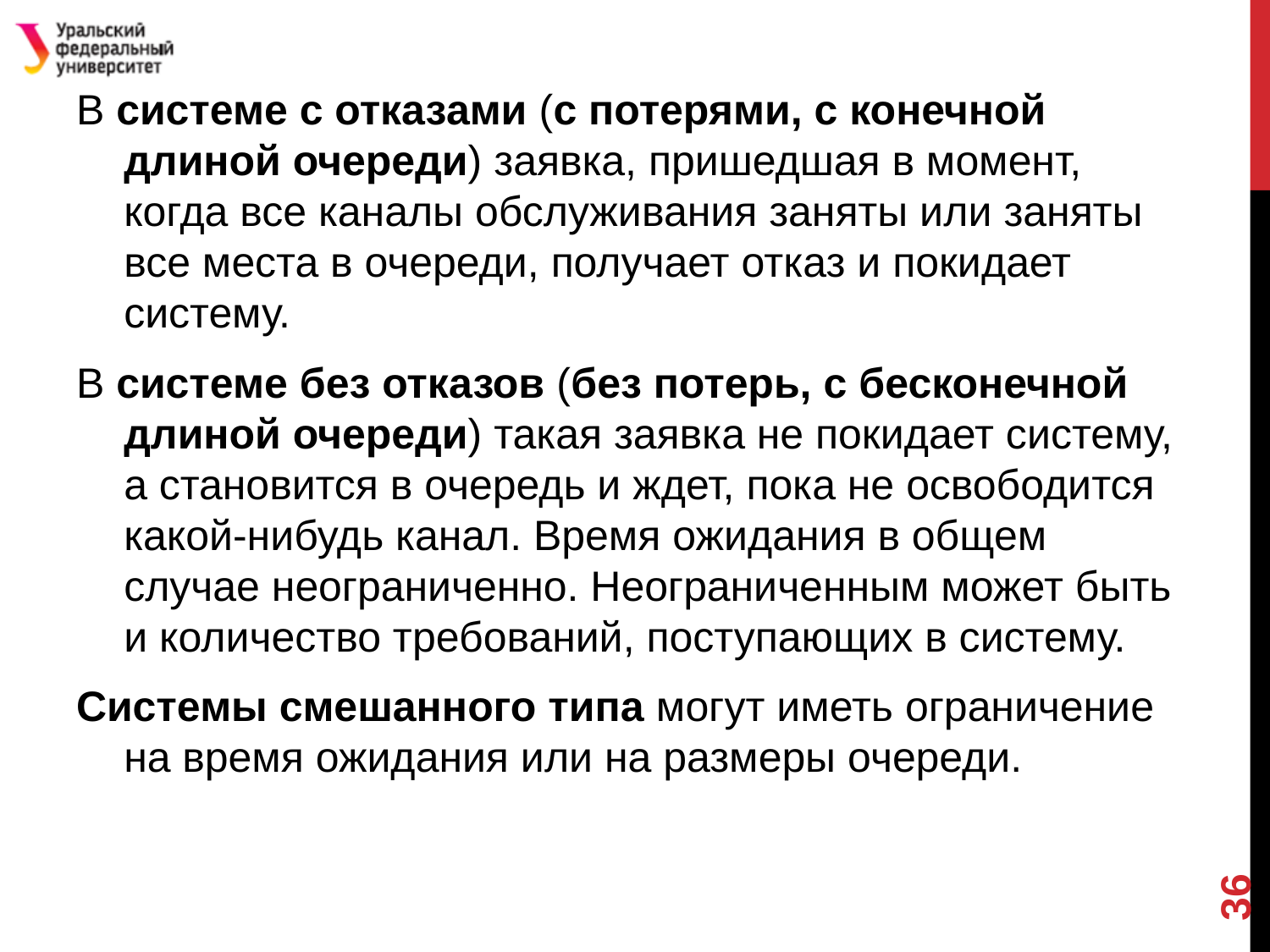

В системе с отказами (с потерями, с конечной длиной очереди) заявка, пришедшая в момент, когда все каналы обслуживания заняты или заняты все места в очереди, получает отказ и покидает систему.
В системе без отказов (без потерь, с бесконечной длиной очереди) такая заявка не покидает систему, а становится в очередь и ждет, пока не освободится какой-нибудь канал. Время ожидания в общем случае неограниченно. Неограниченным может быть и количество требований, поступающих в систему.
Системы смешанного типа могут иметь ограничение на время ожидания или на размеры очереди.

#
36